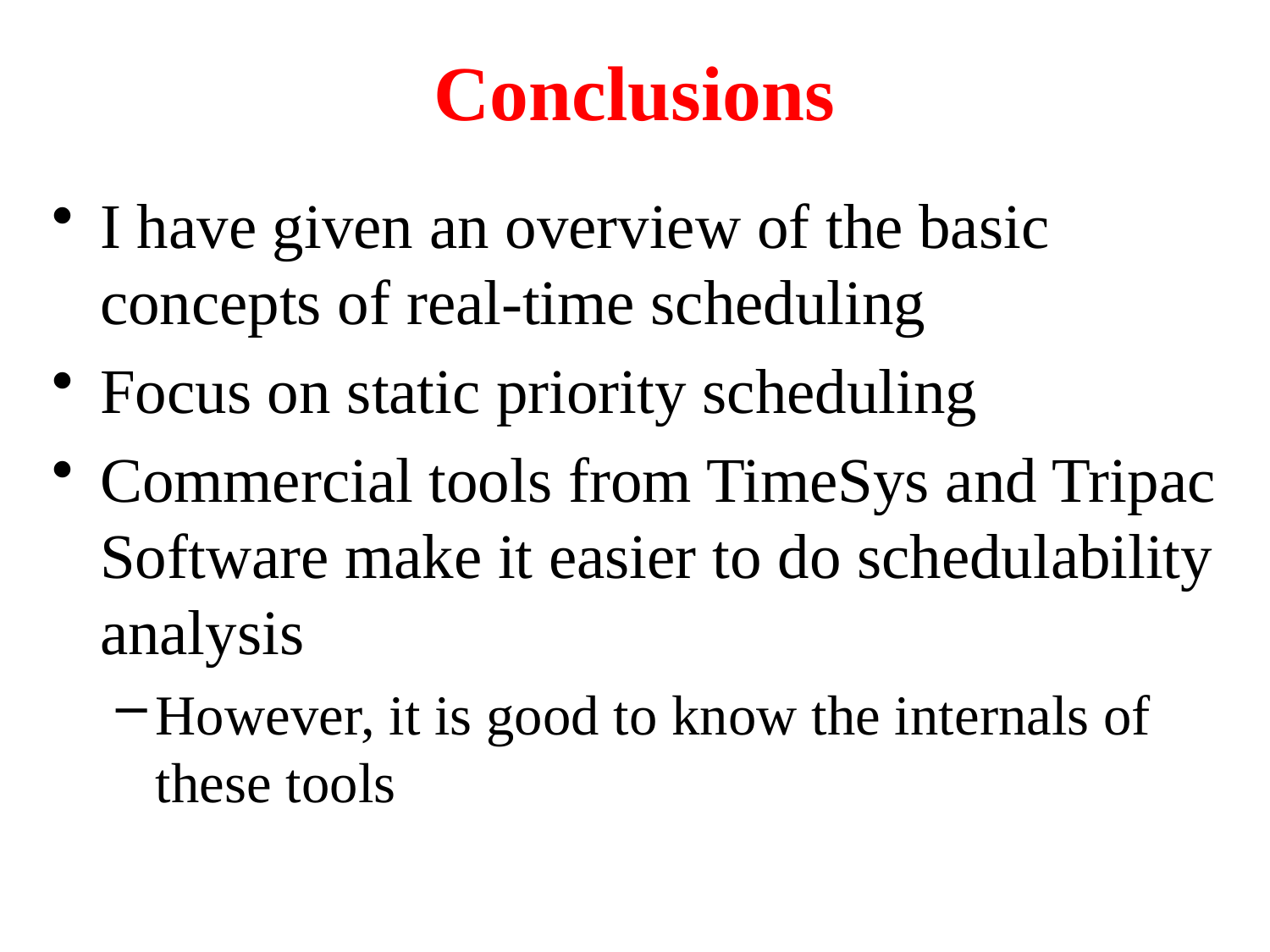

# Conclusions
I have given an overview of the basic concepts of real-time scheduling
Focus on static priority scheduling
Commercial tools from TimeSys and Tripac Software make it easier to do schedulability analysis
However, it is good to know the internals of these tools